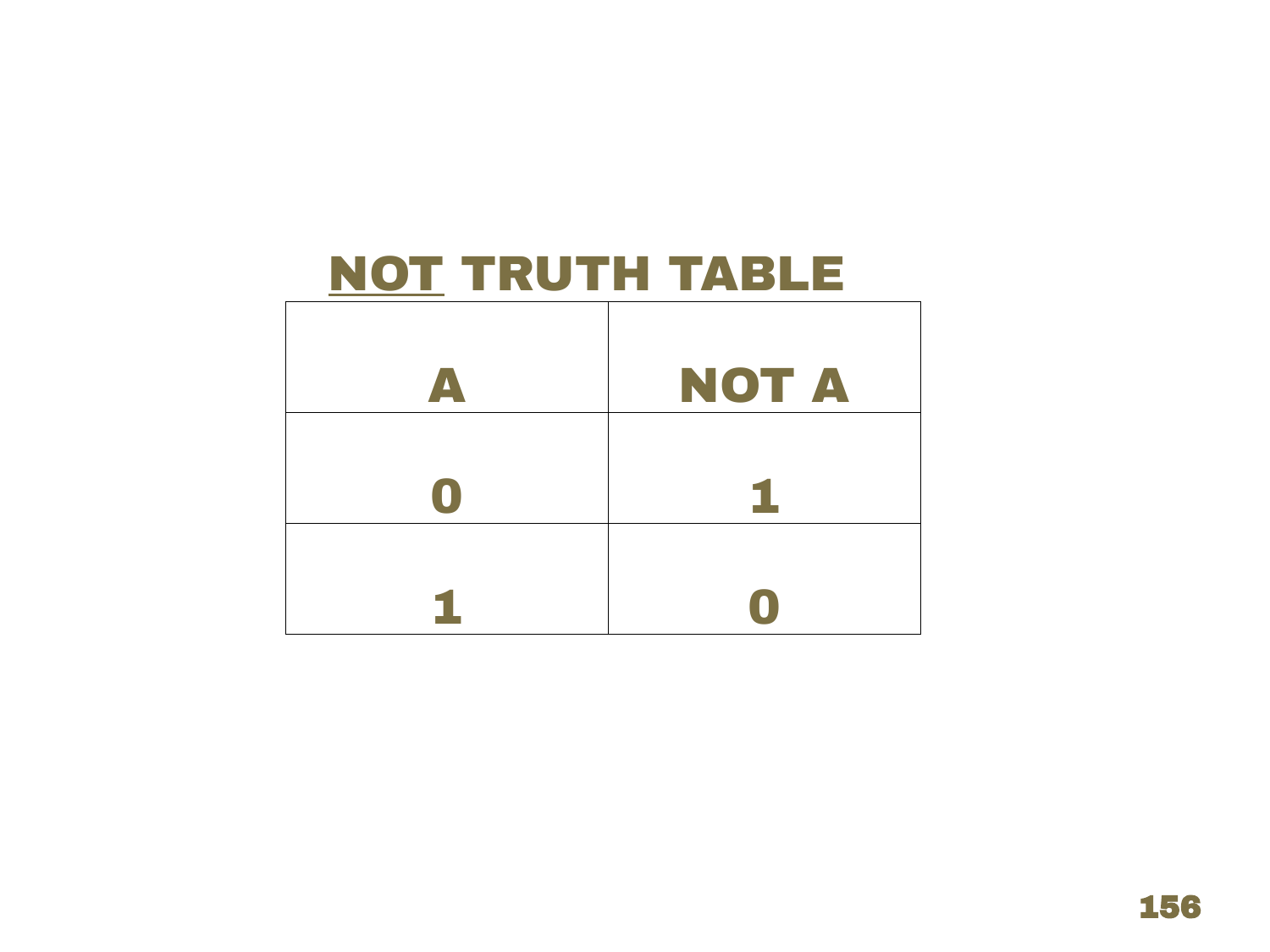

| NOT TRUTH TABLE |  |
| --- | --- |
| A | NOT A |
| 0 | 1 |
| 1 | 0 |
156